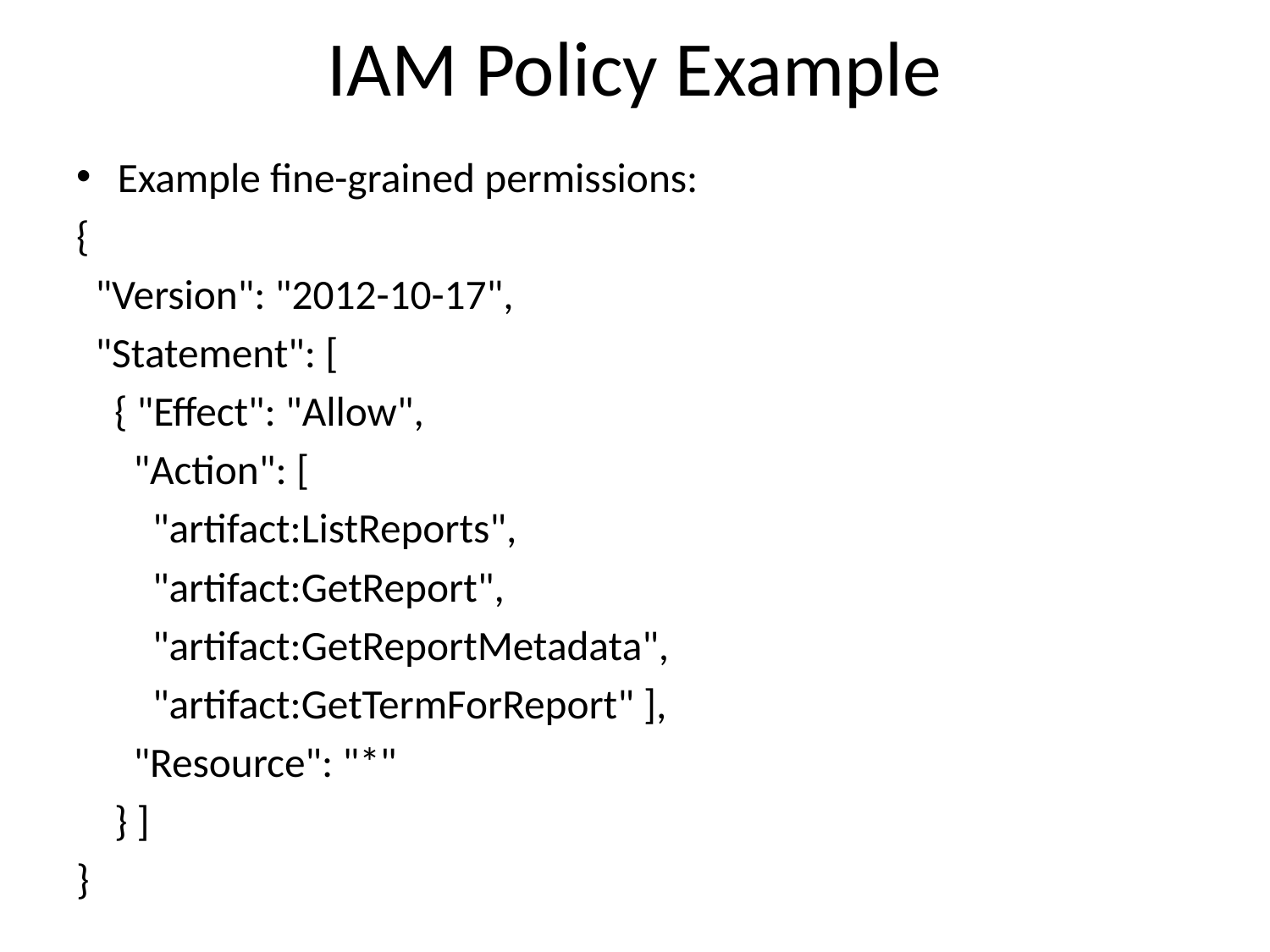

# IAM Policy Example
Example fine-grained permissions:
{
  "Version": "2012-10-17",
  "Statement": [
    { "Effect": "Allow",
      "Action": [
        "artifact:ListReports",
        "artifact:GetReport",
        "artifact:GetReportMetadata",
        "artifact:GetTermForReport" ],
      "Resource": "*"
    } ]
}